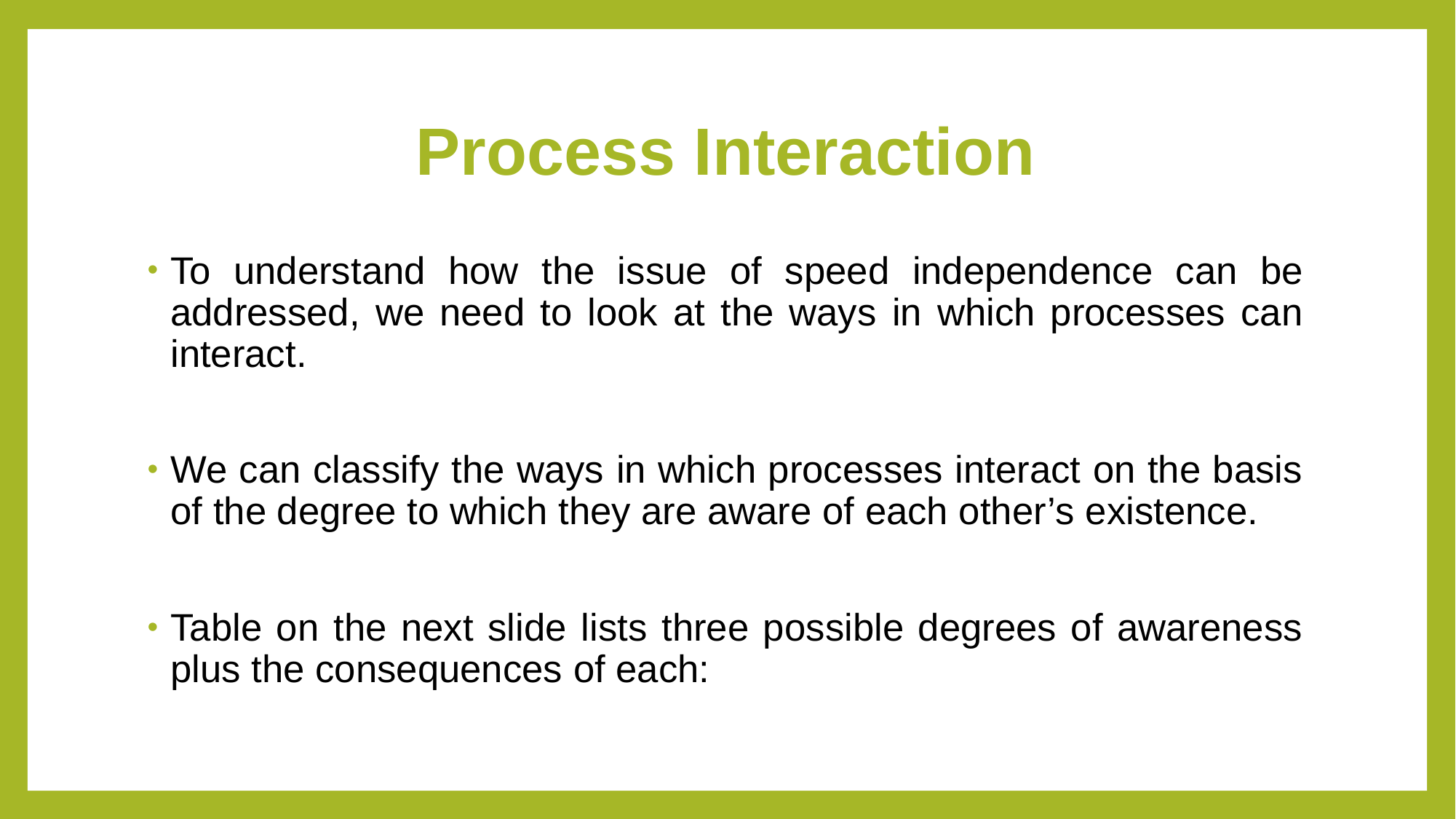

# Process Interaction
To understand how the issue of speed independence can be addressed, we need to look at the ways in which processes can interact.

We can classify the ways in which processes interact on the basis of the degree to which they are aware of each other’s existence.

Table on the next slide lists three possible degrees of awareness plus the consequences of each: